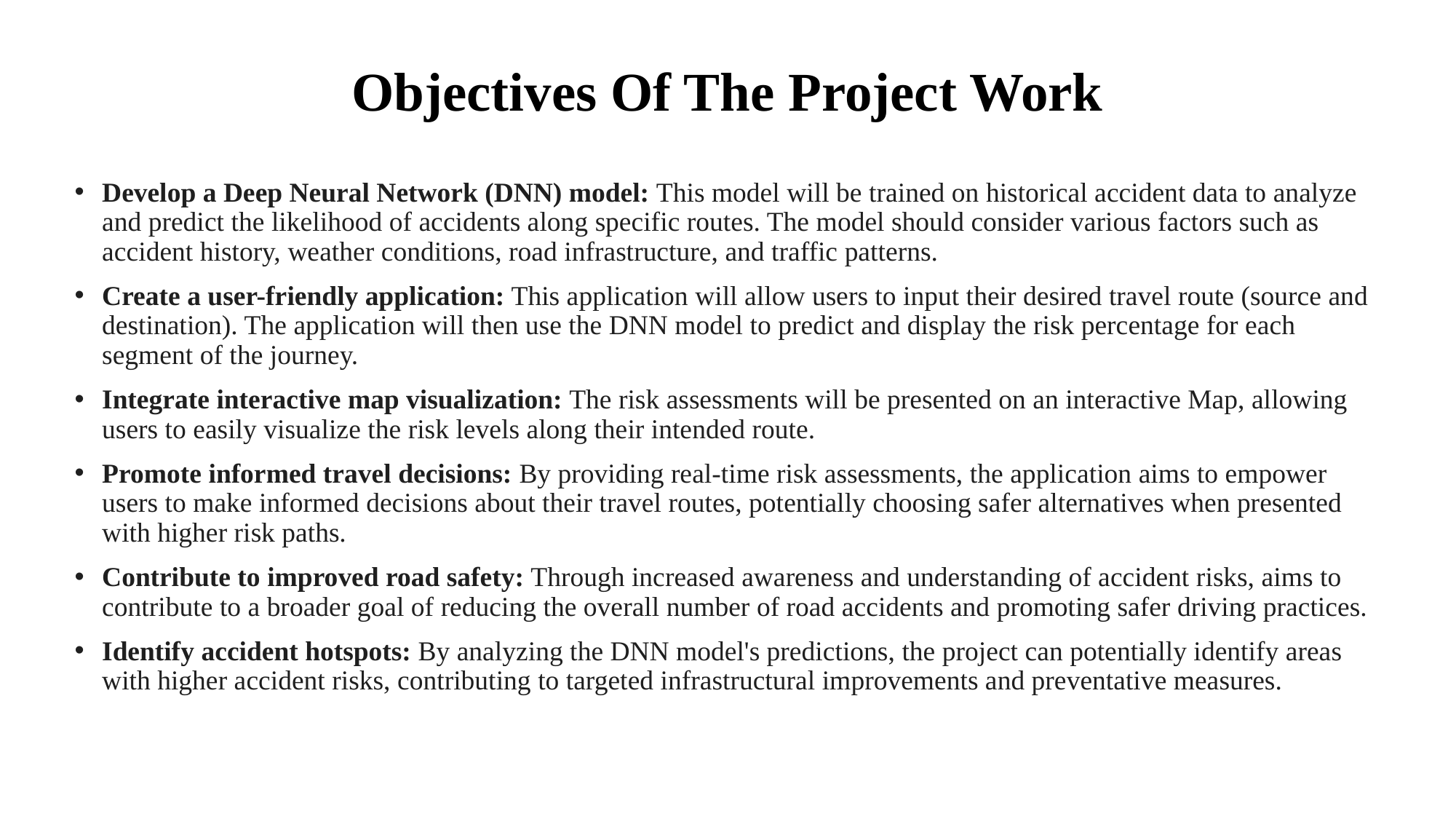

# Objectives Of The Project Work
Develop a Deep Neural Network (DNN) model: This model will be trained on historical accident data to analyze and predict the likelihood of accidents along specific routes. The model should consider various factors such as accident history, weather conditions, road infrastructure, and traffic patterns.
Create a user-friendly application: This application will allow users to input their desired travel route (source and destination). The application will then use the DNN model to predict and display the risk percentage for each segment of the journey.
Integrate interactive map visualization: The risk assessments will be presented on an interactive Map, allowing users to easily visualize the risk levels along their intended route.
Promote informed travel decisions: By providing real-time risk assessments, the application aims to empower users to make informed decisions about their travel routes, potentially choosing safer alternatives when presented with higher risk paths.
Contribute to improved road safety: Through increased awareness and understanding of accident risks, aims to contribute to a broader goal of reducing the overall number of road accidents and promoting safer driving practices.
Identify accident hotspots: By analyzing the DNN model's predictions, the project can potentially identify areas with higher accident risks, contributing to targeted infrastructural improvements and preventative measures.